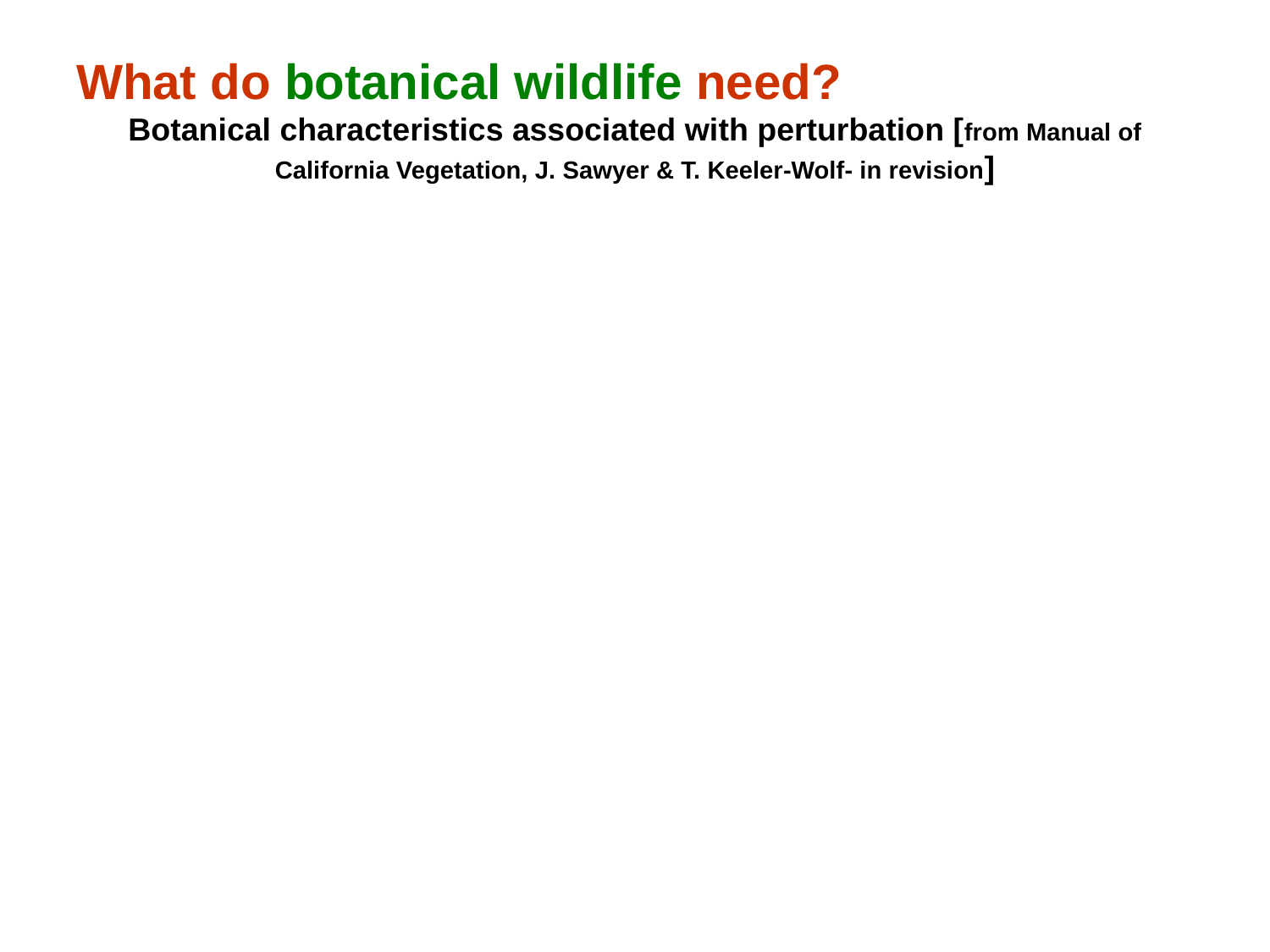

What do botanical wildlife need?
Botanical characteristics associated with perturbation [from Manual of California Vegetation, J. Sawyer & T. Keeler-Wolf- in revision]